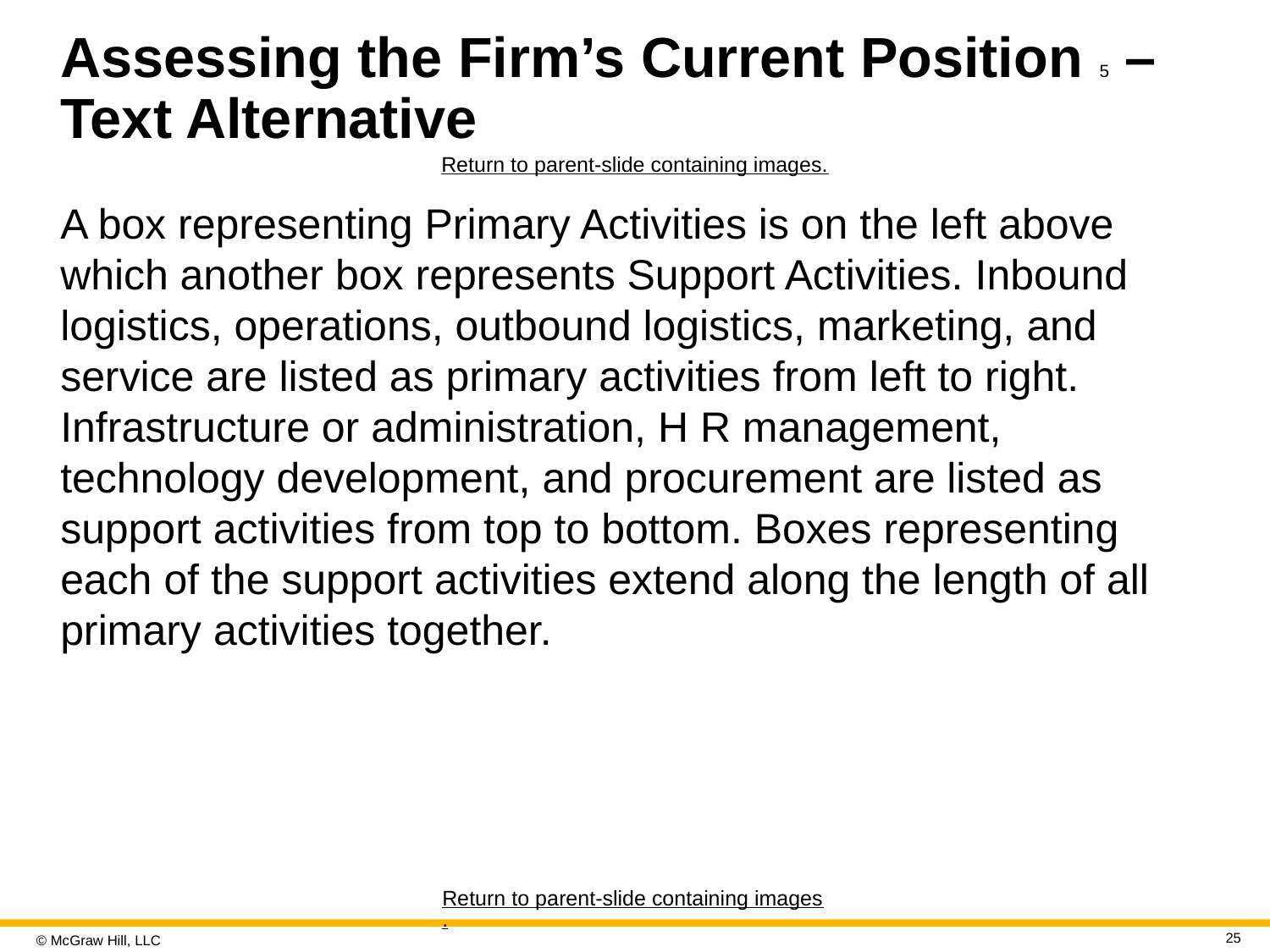

# Assessing the Firm’s Current Position 5 – Text Alternative
Return to parent-slide containing images.
A box representing Primary Activities is on the left above which another box represents Support Activities. Inbound logistics, operations, outbound logistics, marketing, and service are listed as primary activities from left to right. Infrastructure or administration, H R management, technology development, and procurement are listed as support activities from top to bottom. Boxes representing each of the support activities extend along the length of all primary activities together.
Return to parent-slide containing images.
25